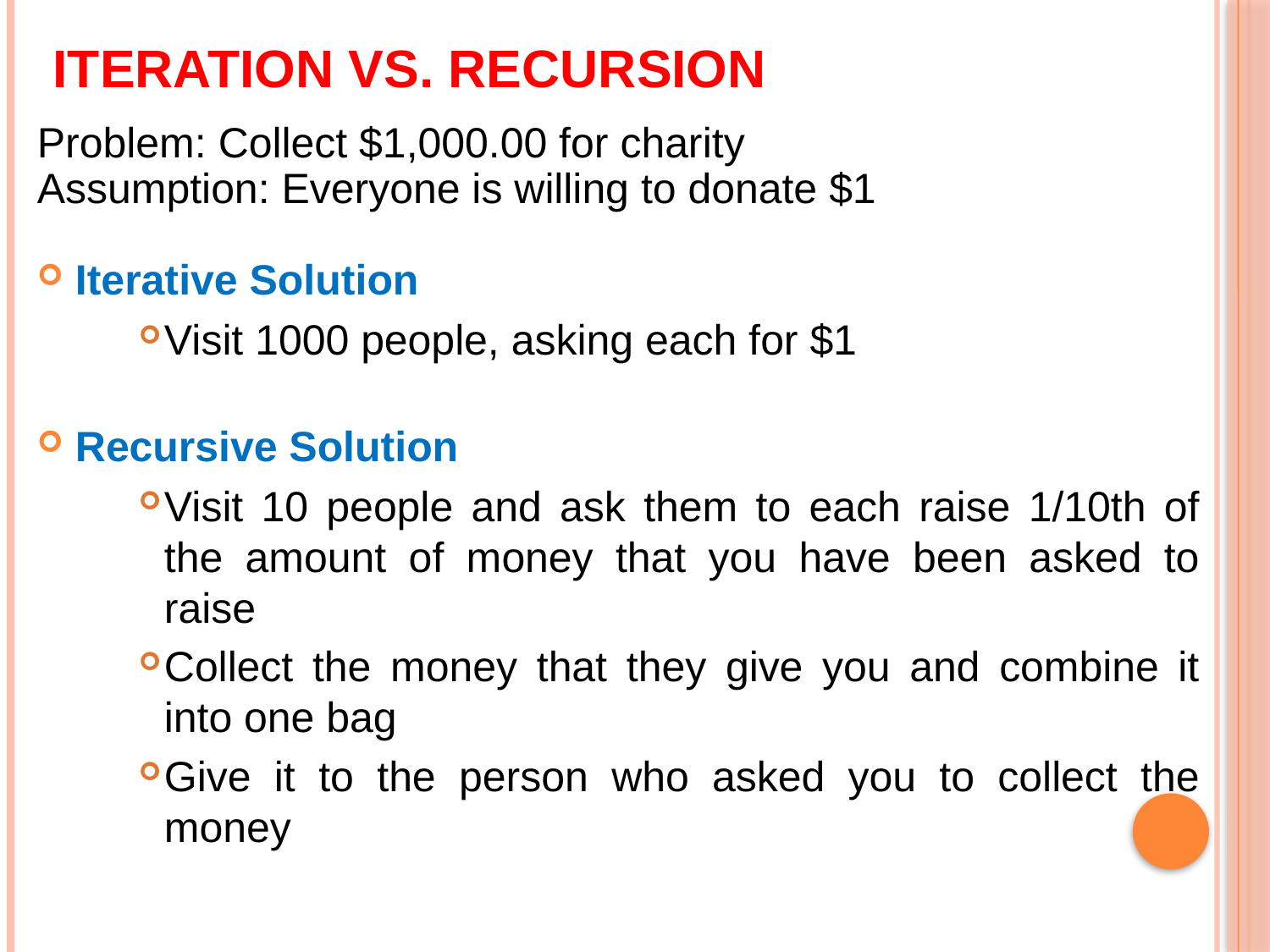

# Iteration vs. Recursion
Problem: Collect $1,000.00 for charity
Assumption: Everyone is willing to donate $1

Iterative Solution
Visit 1000 people, asking each for $1

Recursive Solution
Visit 10 people and ask them to each raise 1/10th of the amount of money that you have been asked to raise
Collect the money that they give you and combine it into one bag
Give it to the person who asked you to collect the money